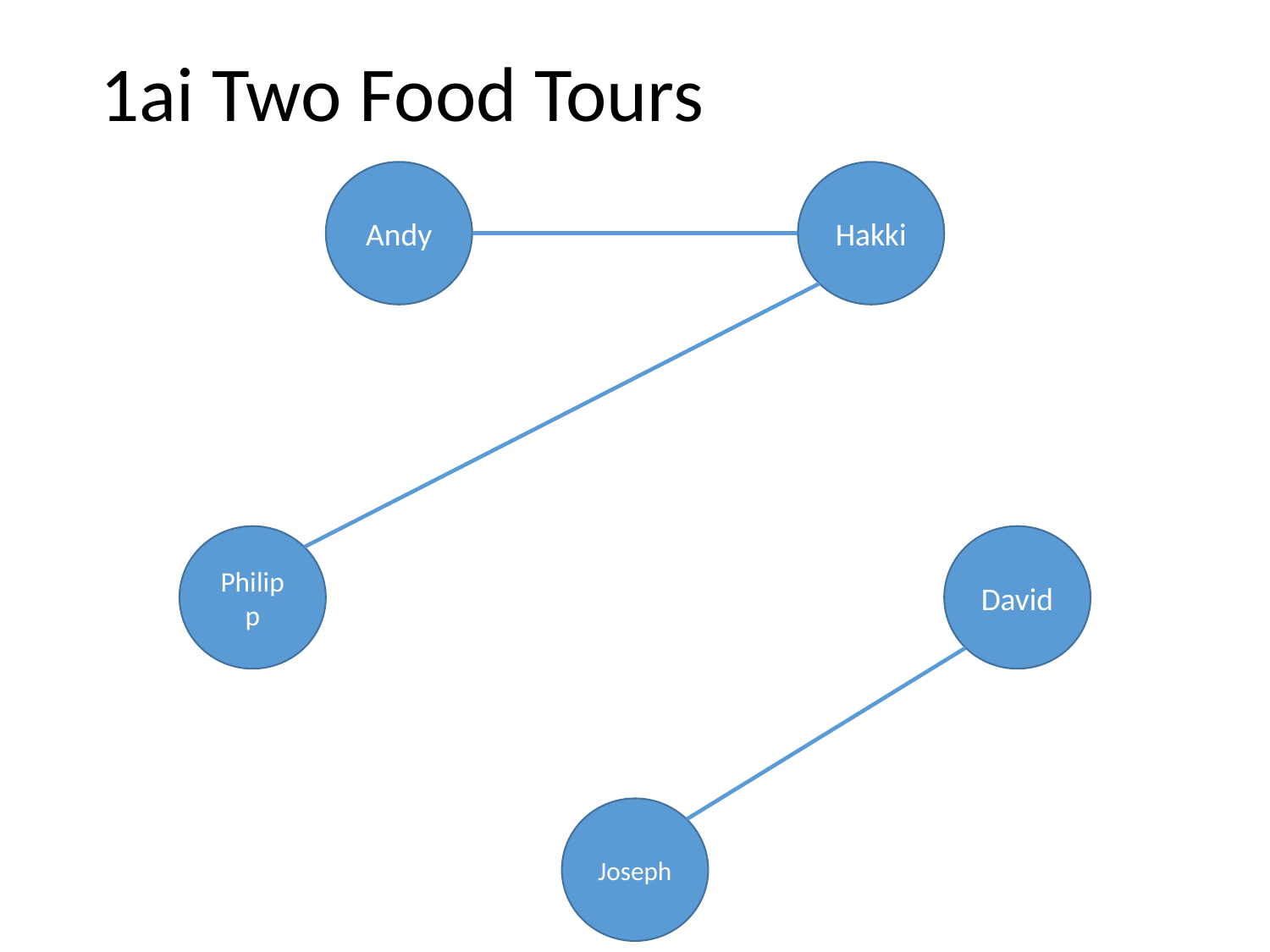

# 1ai Two Food Tours
Andy
Hakki
Philipp
David
Joseph